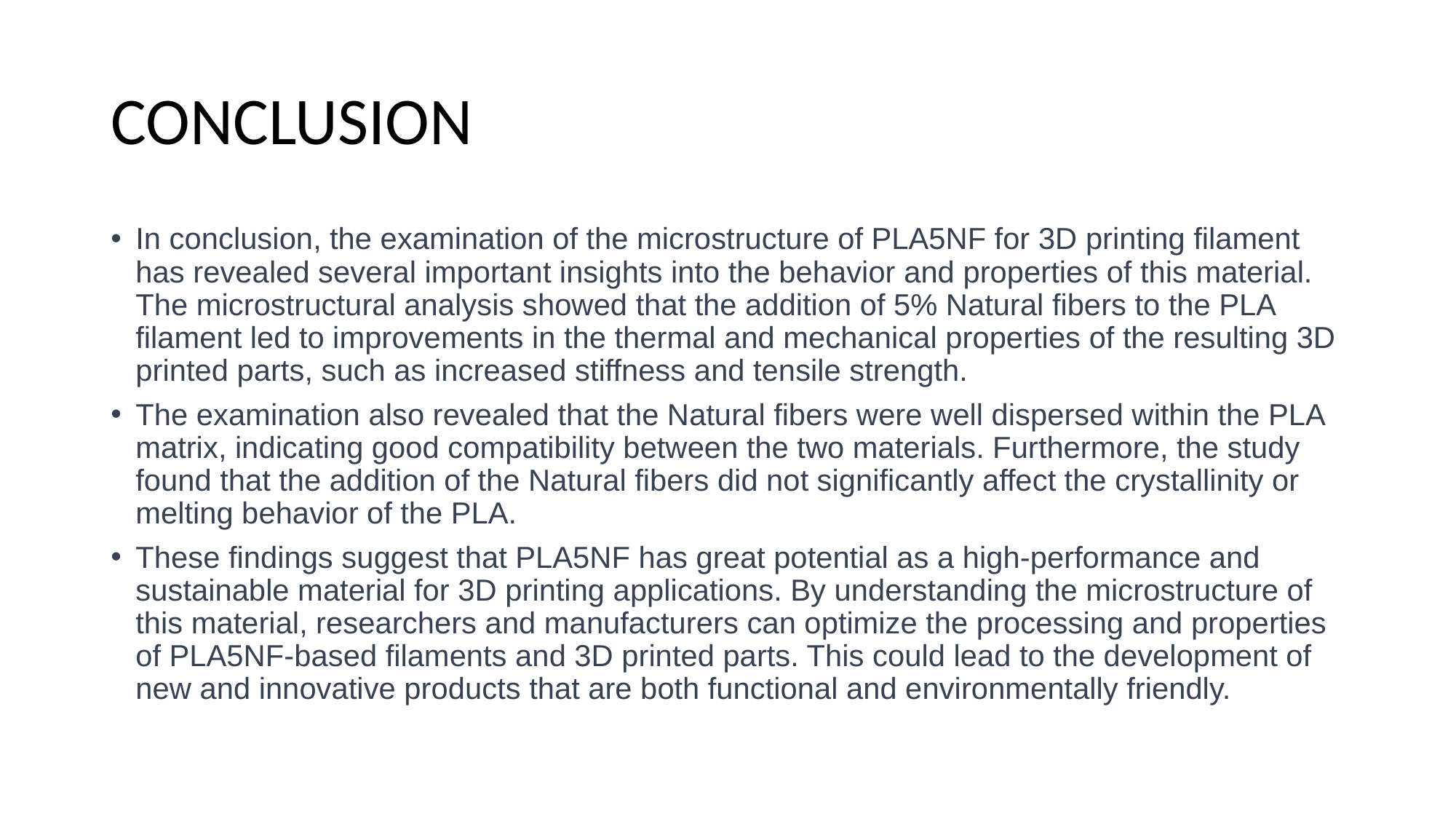

# CONCLUSION
In conclusion, the examination of the microstructure of PLA5NF for 3D printing filament has revealed several important insights into the behavior and properties of this material. The microstructural analysis showed that the addition of 5% Natural fibers to the PLA filament led to improvements in the thermal and mechanical properties of the resulting 3D printed parts, such as increased stiffness and tensile strength.
The examination also revealed that the Natural fibers were well dispersed within the PLA matrix, indicating good compatibility between the two materials. Furthermore, the study found that the addition of the Natural fibers did not significantly affect the crystallinity or melting behavior of the PLA.
These findings suggest that PLA5NF has great potential as a high-performance and sustainable material for 3D printing applications. By understanding the microstructure of this material, researchers and manufacturers can optimize the processing and properties of PLA5NF-based filaments and 3D printed parts. This could lead to the development of new and innovative products that are both functional and environmentally friendly.